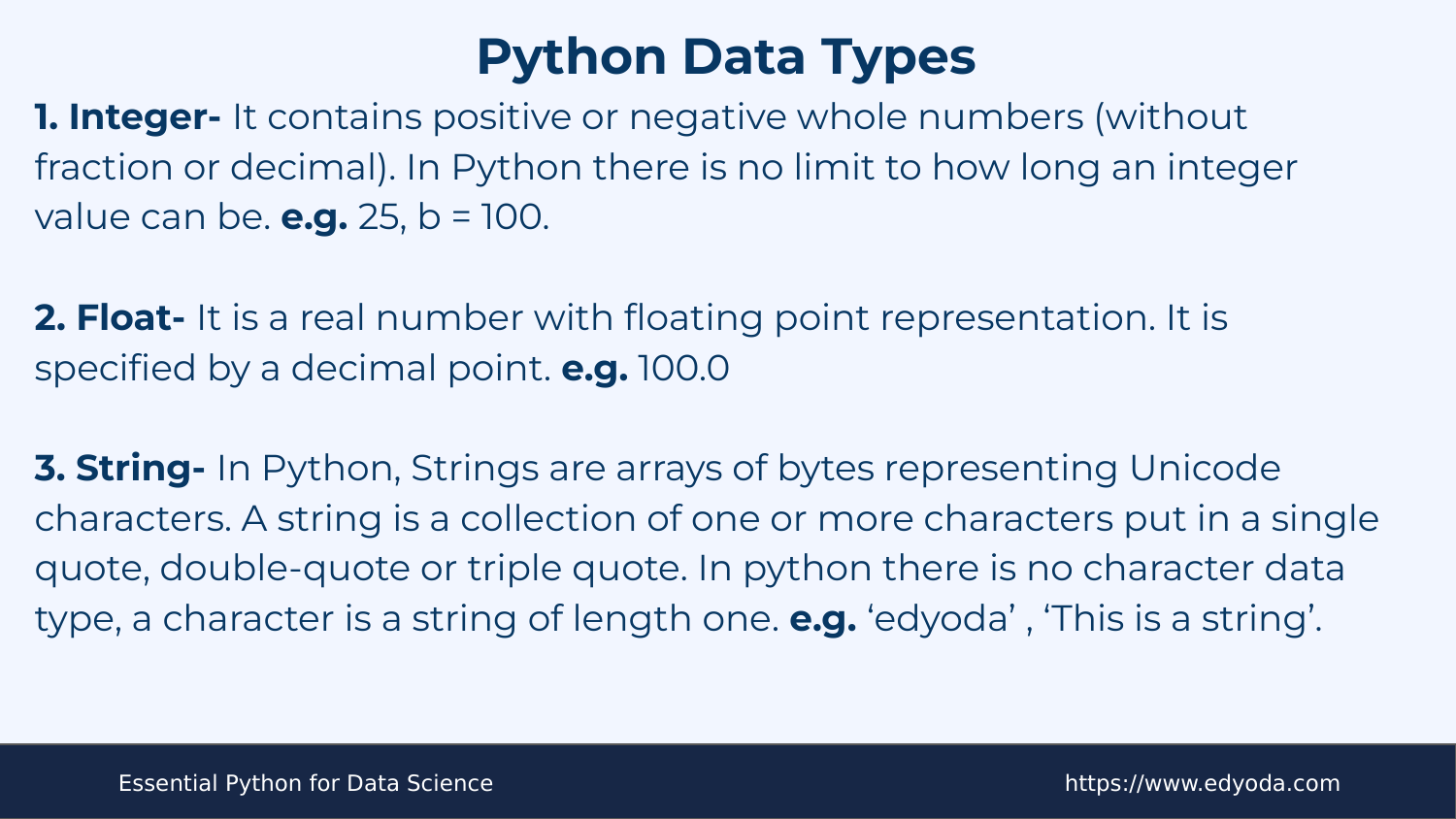

# Python Data Types
1. Integer- It contains positive or negative whole numbers (without fraction or decimal). In Python there is no limit to how long an integer value can be. e.g. 25, b = 100.

2. Float- It is a real number with floating point representation. It is specified by a decimal point. e.g. 100.0

3. String- In Python, Strings are arrays of bytes representing Unicode characters. A string is a collection of one or more characters put in a single quote, double-quote or triple quote. In python there is no character data type, a character is a string of length one. e.g. ‘edyoda’ , ‘This is a string’.

Essential Python for Data Science
https://www.edyoda.com